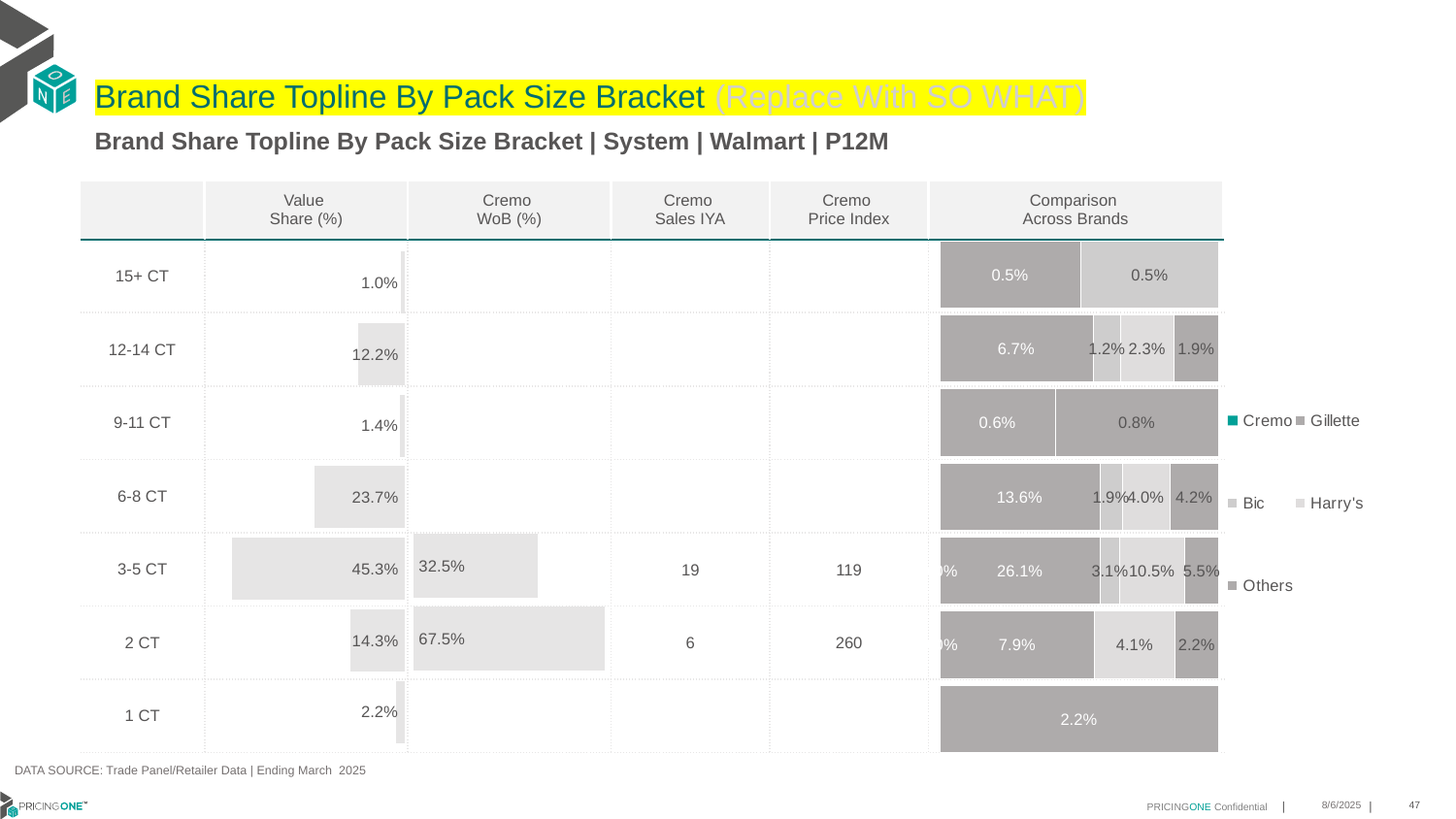

# Brand Share Topline By Pack Size Bracket (Replace With SO WHAT)
Brand Share Topline By Pack Size Bracket | System | Walmart | P12M
|  | Value Share (%) | Cremo WoB (%) | Cremo Sales IYA | Cremo Price Index | Comparison Across Brands |
| --- | --- | --- | --- | --- | --- |
| 15+ CT |  |  |  |  |  |
| 12-14 CT |  |  |  |  |  |
| 9-11 CT |  |  |  |  |  |
| 6-8 CT |  |  |  |  |  |
| 3-5 CT |  |  | 19 | 119 |  |
| 2 CT |  |  | 6 | 260 |  |
| 1 CT |  |  |  |  |  |

### Chart

| Category | Cremo | Gillette | Bic | Harry's | Others |
|---|---|---|---|---|---|
| 15+ CT | None | 0.004943679906815718 | 0.004803788633263715 | None | None |
| 12-14 CT | None | 0.066973998901594 | 0.011938070579369436 | 0.023347565214085337 | 0.019374367738640538 |
| 9-11 CT | None | 0.00560037367633156 | None | None | 0.007881351123763992 |
| 6-8 CT | None | 0.13645057043375686 | 0.018527854046192553 | 0.04028077104330645 | 0.04154188070653731 |
| 3-5 CT | 0.00013112568453012974 | 0.26126433581277486 | 0.03144945527964933 | 0.10461224837243074 | 0.05539573632644447 |
| 2 CT | 0.00027223406376003257 | 0.0793920947462562 | None | 0.041323894347967016 | 0.022443119112475127 |
| 1 CT | None | 0.022003276545610545 | None | None | None |

### Chart

| Category | Value Share |
|---|---|
|  | 0.00974948086193591 |

### Chart

| Category | Brand WoB % |
|---|---|
|  | None |
DATA SOURCE: Trade Panel/Retailer Data | Ending March  2025

8/6/2025
47